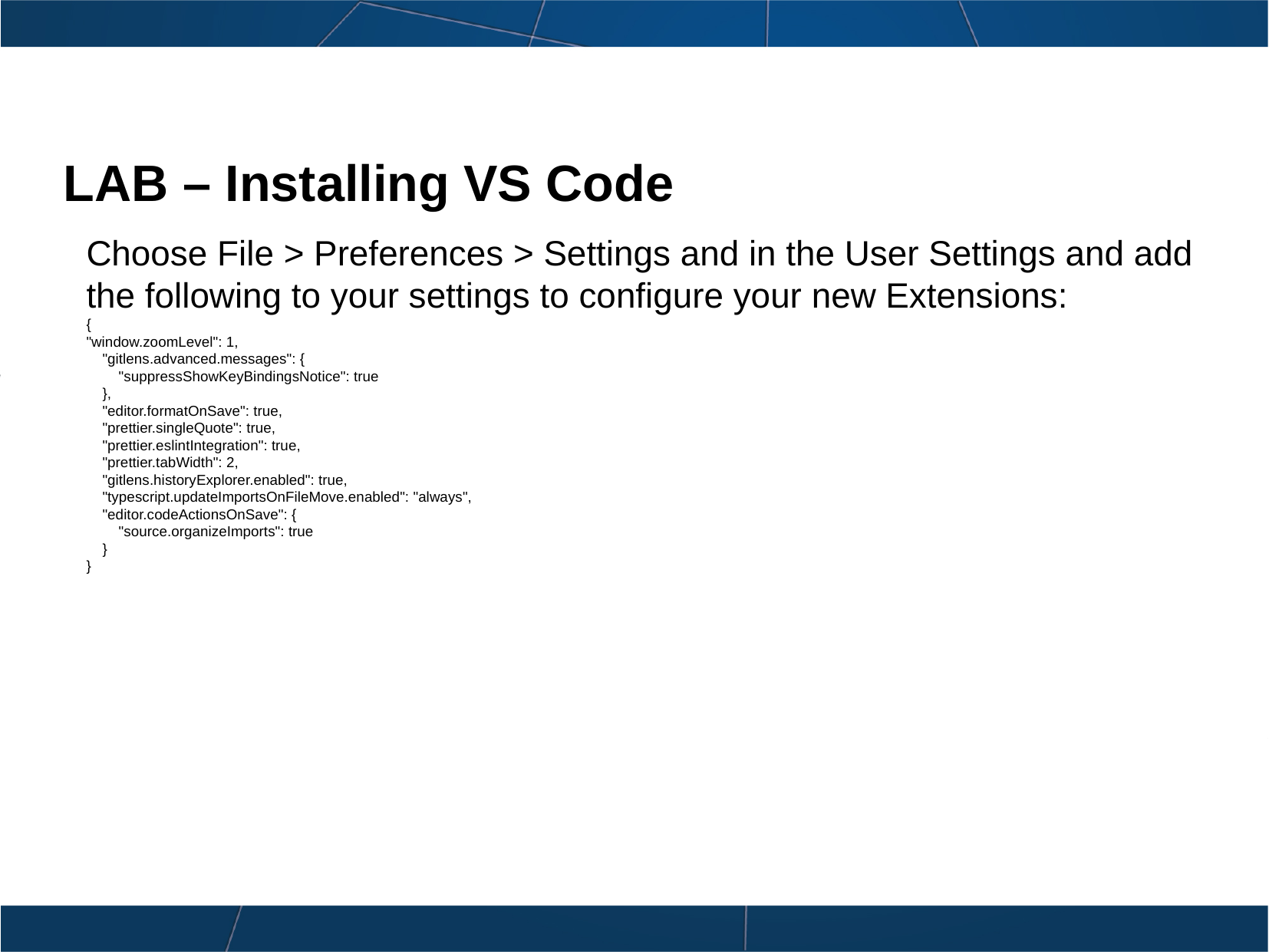

LAB – Installing VS Code
Choose File > Preferences > Settings and in the User Settings and add the following to your settings to configure your new Extensions:
{
"window.zoomLevel": 1,
    "gitlens.advanced.messages": {
        "suppressShowKeyBindingsNotice": true
    },
    "editor.formatOnSave": true,
    "prettier.singleQuote": true,
    "prettier.eslintIntegration": true,
    "prettier.tabWidth": 2,
    "gitlens.historyExplorer.enabled": true,
    "typescript.updateImportsOnFileMove.enabled": "always",
    "editor.codeActionsOnSave": {
        "source.organizeImports": true
    }
}